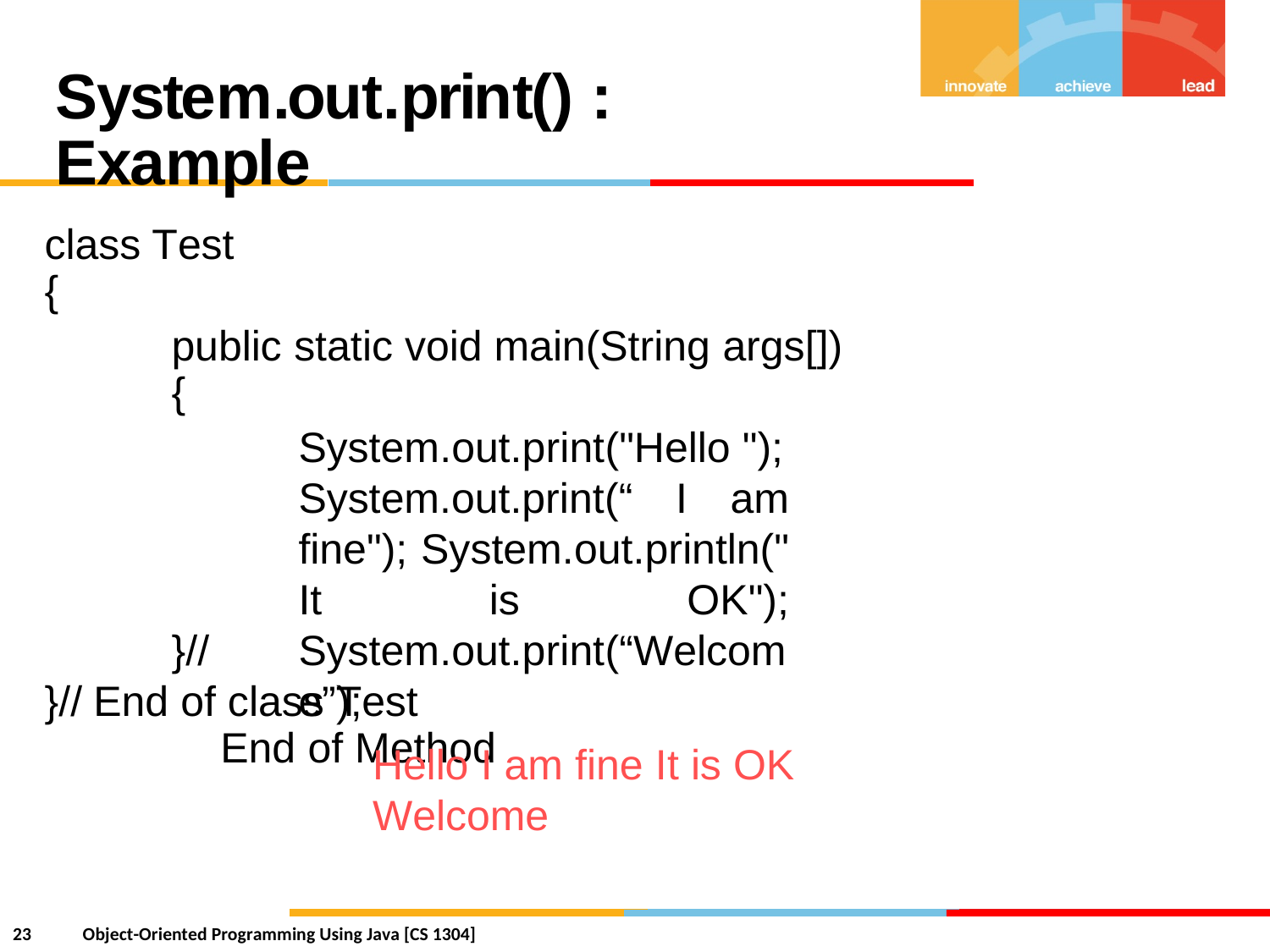

System.out.print() : Example

class
{
Test
public
{
static void main(String args[])
System.out.print("Hello ");
System.out.print(“ I am fine"); System.out.println(" It is OK"); System.out.print(“Welcome”);
End of Method
}//
}//
End of class Test
Hello I am fine It is OK Welcome

23
Object-Oriented Programming Using Java [CS 1304]